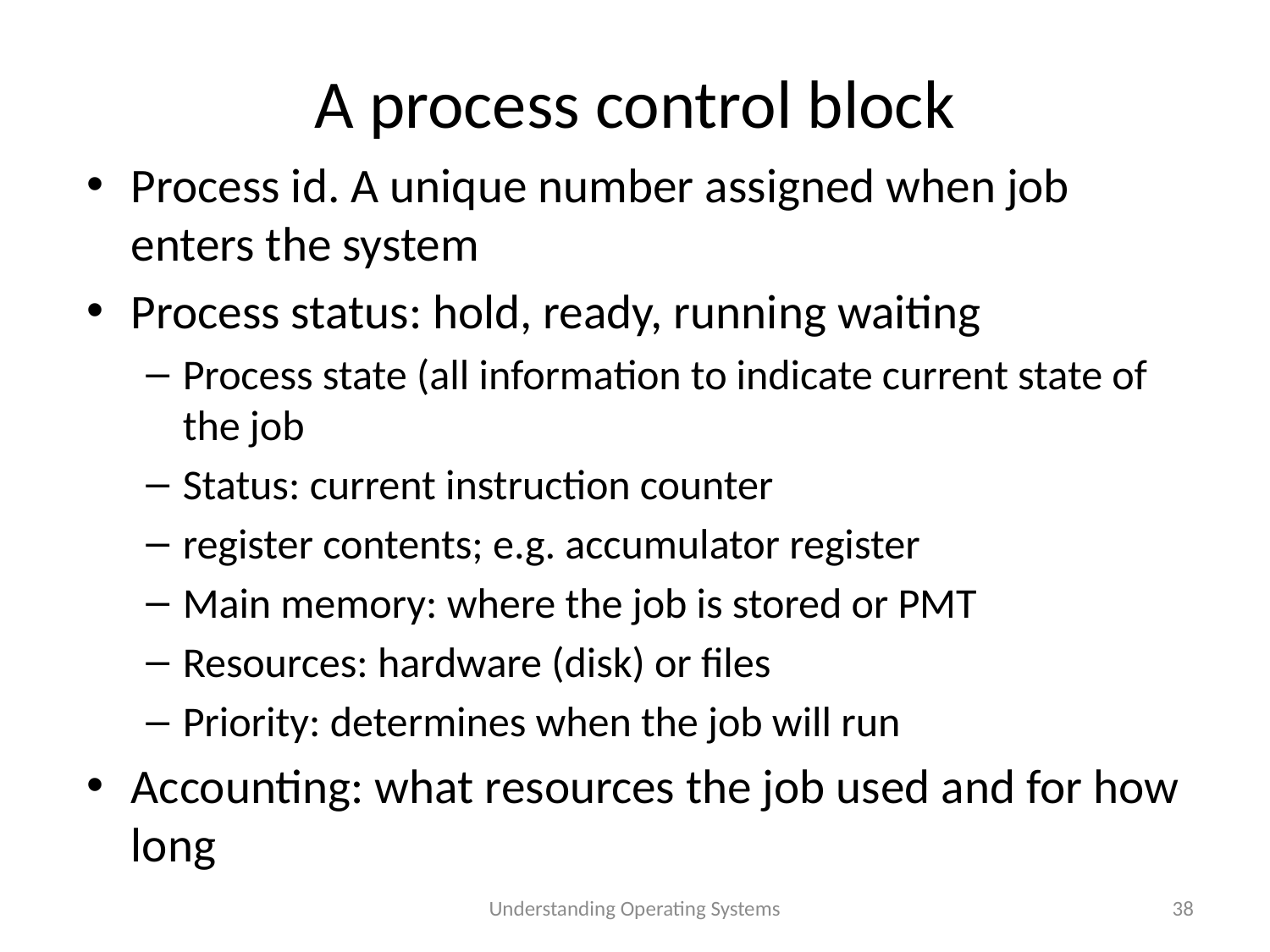

# A process control block
Process id. A unique number assigned when job enters the system
Process status: hold, ready, running waiting
Process state (all information to indicate current state of the job
Status: current instruction counter
register contents; e.g. accumulator register
Main memory: where the job is stored or PMT
Resources: hardware (disk) or files
Priority: determines when the job will run
Accounting: what resources the job used and for how long

Understanding Operating Systems
38